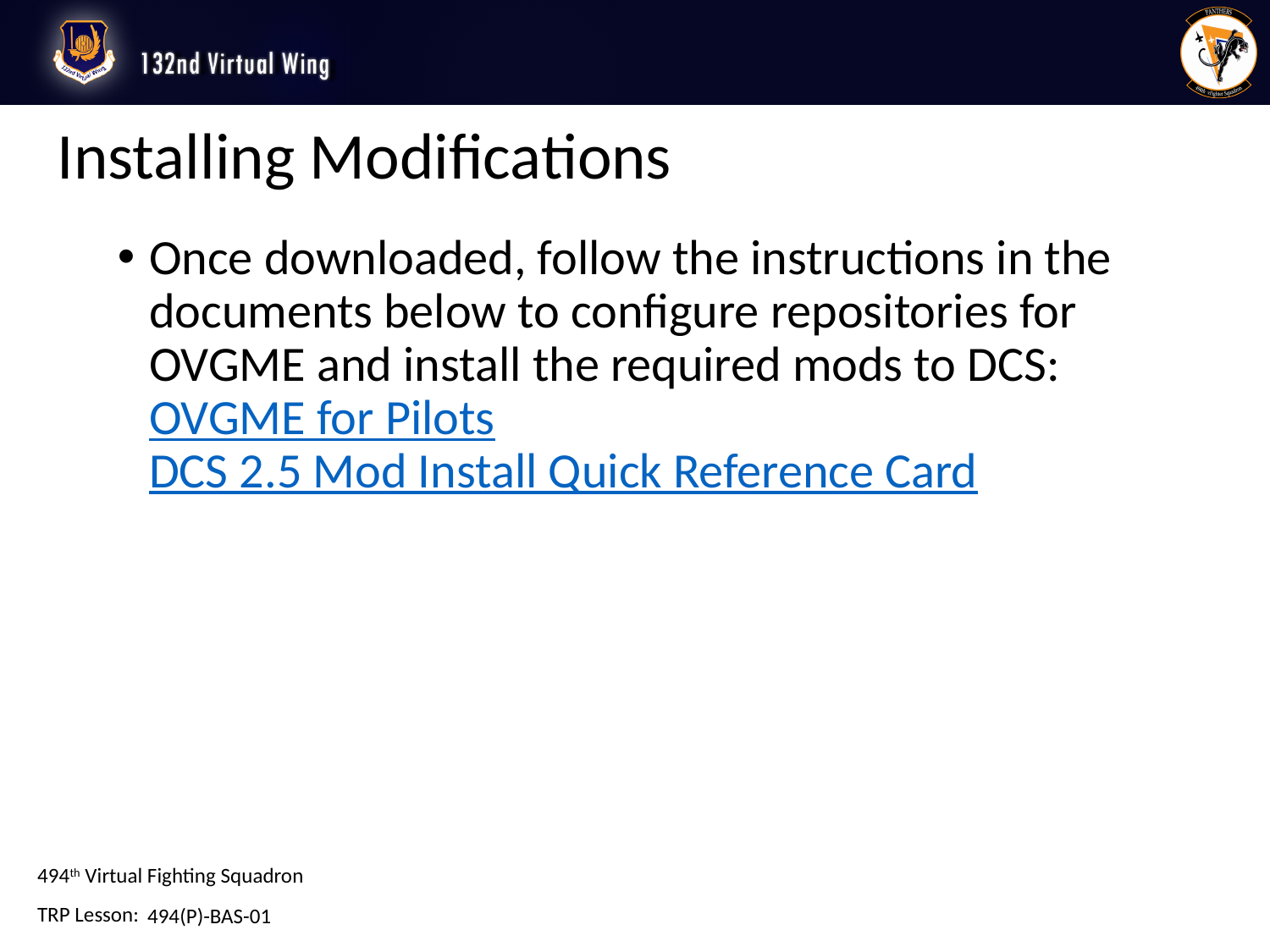

# Installing Modifications
Once downloaded, follow the instructions in the documents below to configure repositories for OVGME and install the required mods to DCS:
OVGME for Pilots
DCS 2.5 Mod Install Quick Reference Card

494(P)-BAS-01